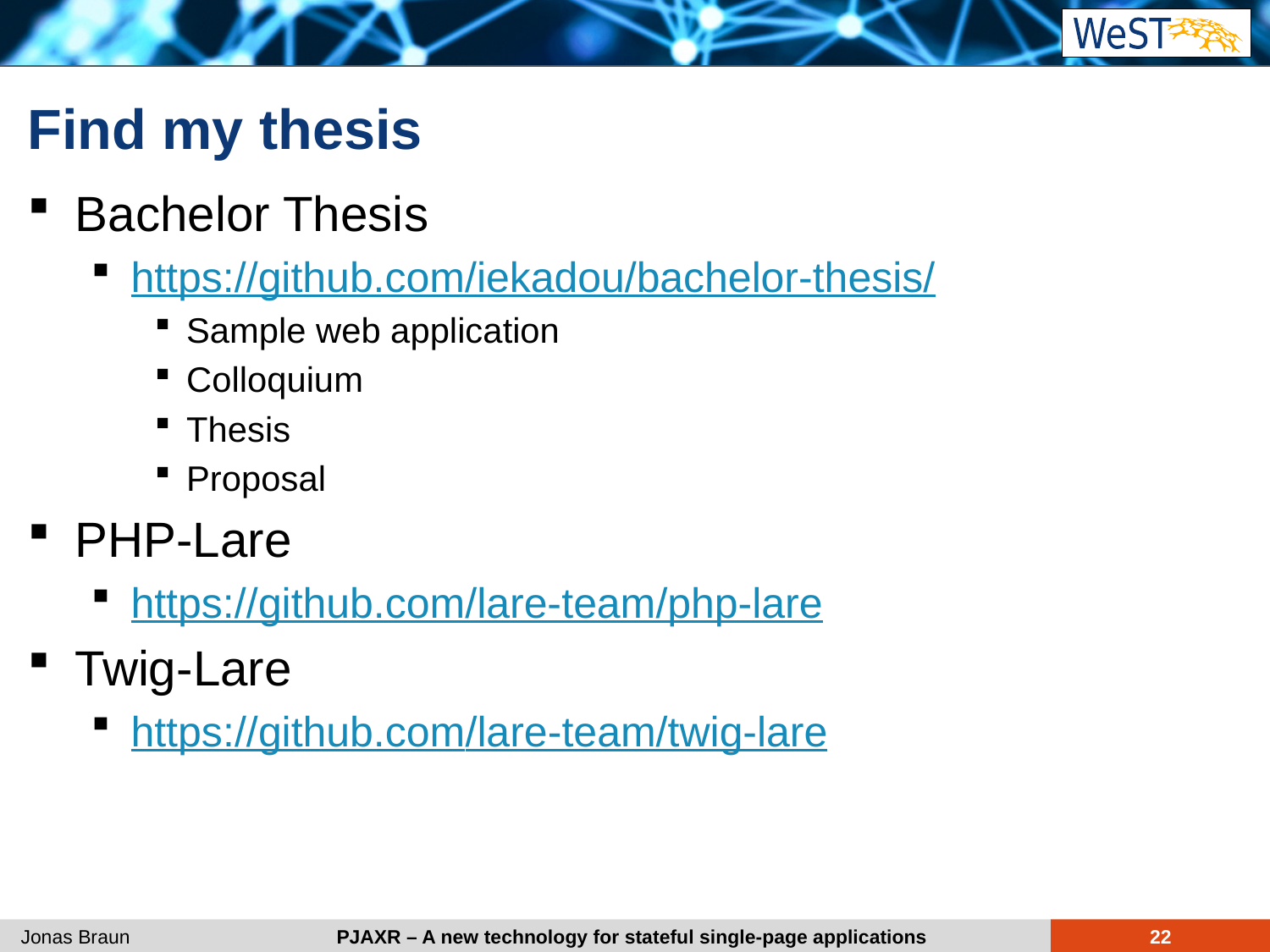

# Find my thesis
Bachelor Thesis
https://github.com/iekadou/bachelor-thesis/
Sample web application
Colloquium
Thesis
Proposal
PHP-Lare
https://github.com/lare-team/php-lare
Twig-Lare
https://github.com/lare-team/twig-lare